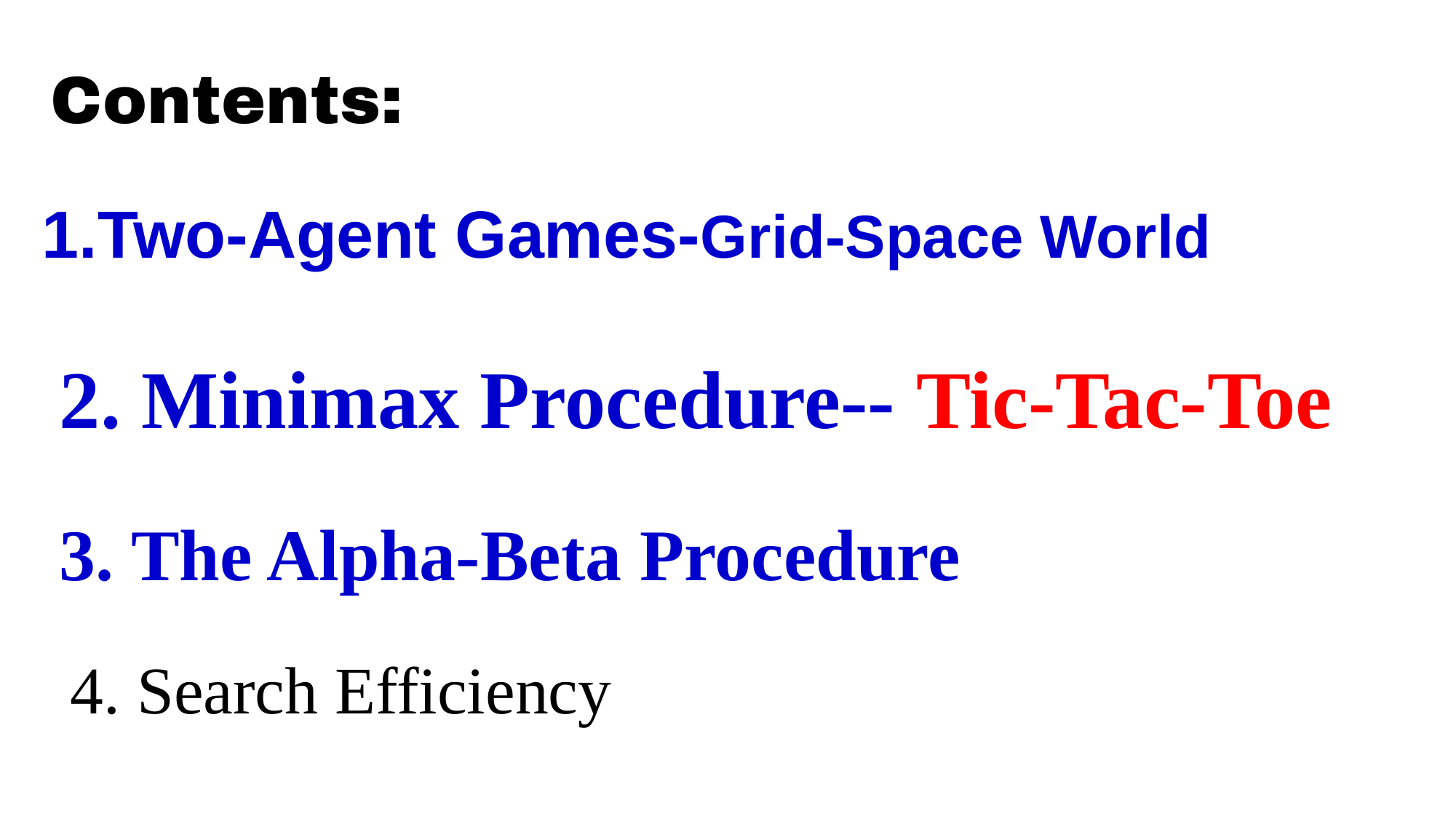

# Contents:
1.Two-Agent Games-Grid-Space World
2. Minimax Procedure-- Tic-Tac-Toe
3. The Alpha-Beta Procedure
4. Search Efficiency